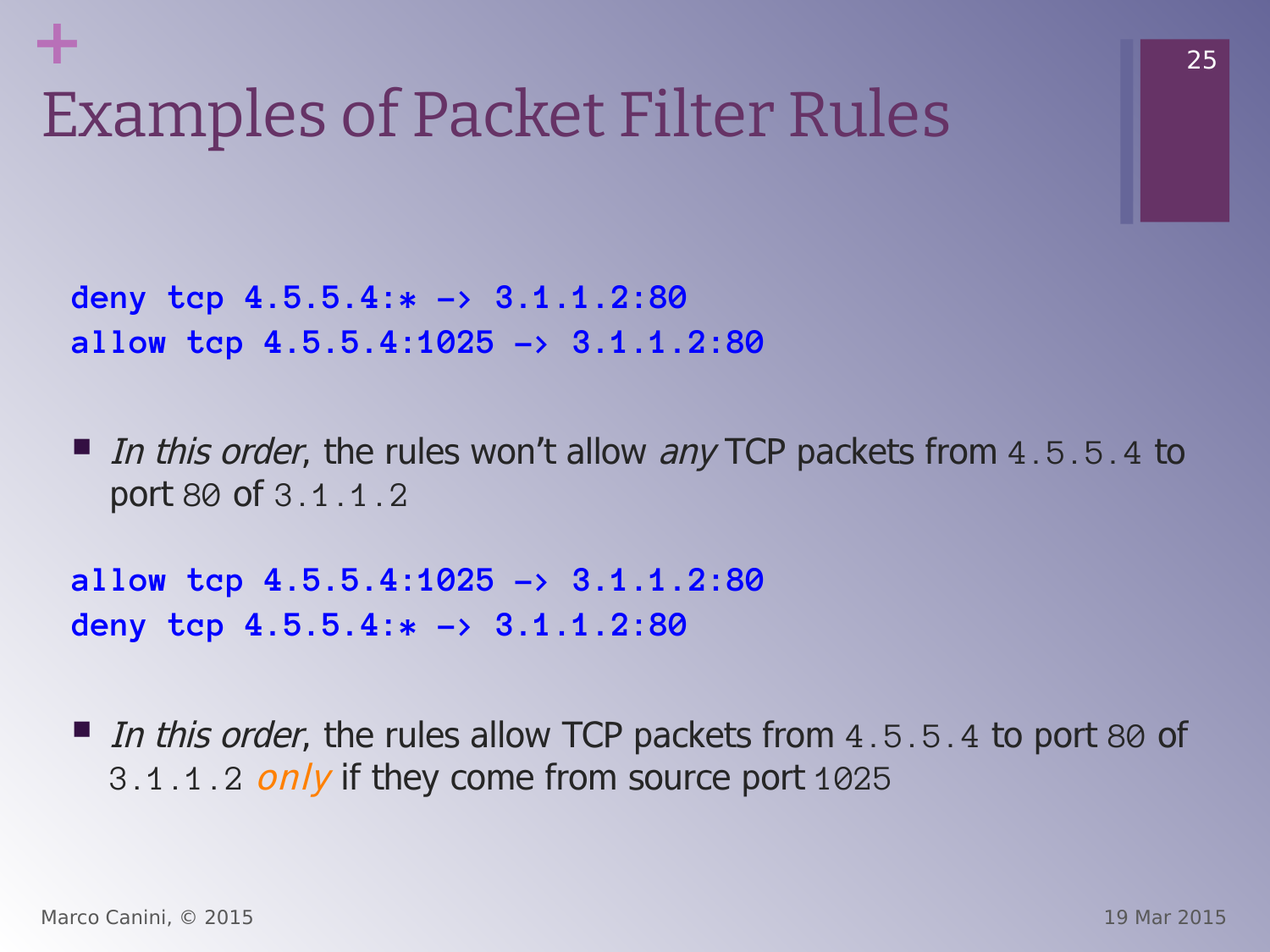

25
# Examples of Packet Filter Rules

deny tcp 4.5.5.4:* -> 3.1.1.2:80
allow tcp 4.5.5.4:1025 -> 3.1.1.2:80

In this order, the rules won’t allow any TCP packets from 4.5.5.4 to port 80 of 3.1.1.2

allow tcp 4.5.5.4:1025 -> 3.1.1.2:80
deny tcp 4.5.5.4:* -> 3.1.1.2:80

In this order, the rules allow TCP packets from 4.5.5.4 to port 80 of 3.1.1.2 only if they come from source port 1025
Marco Canini, © 2015
19 Mar 2015